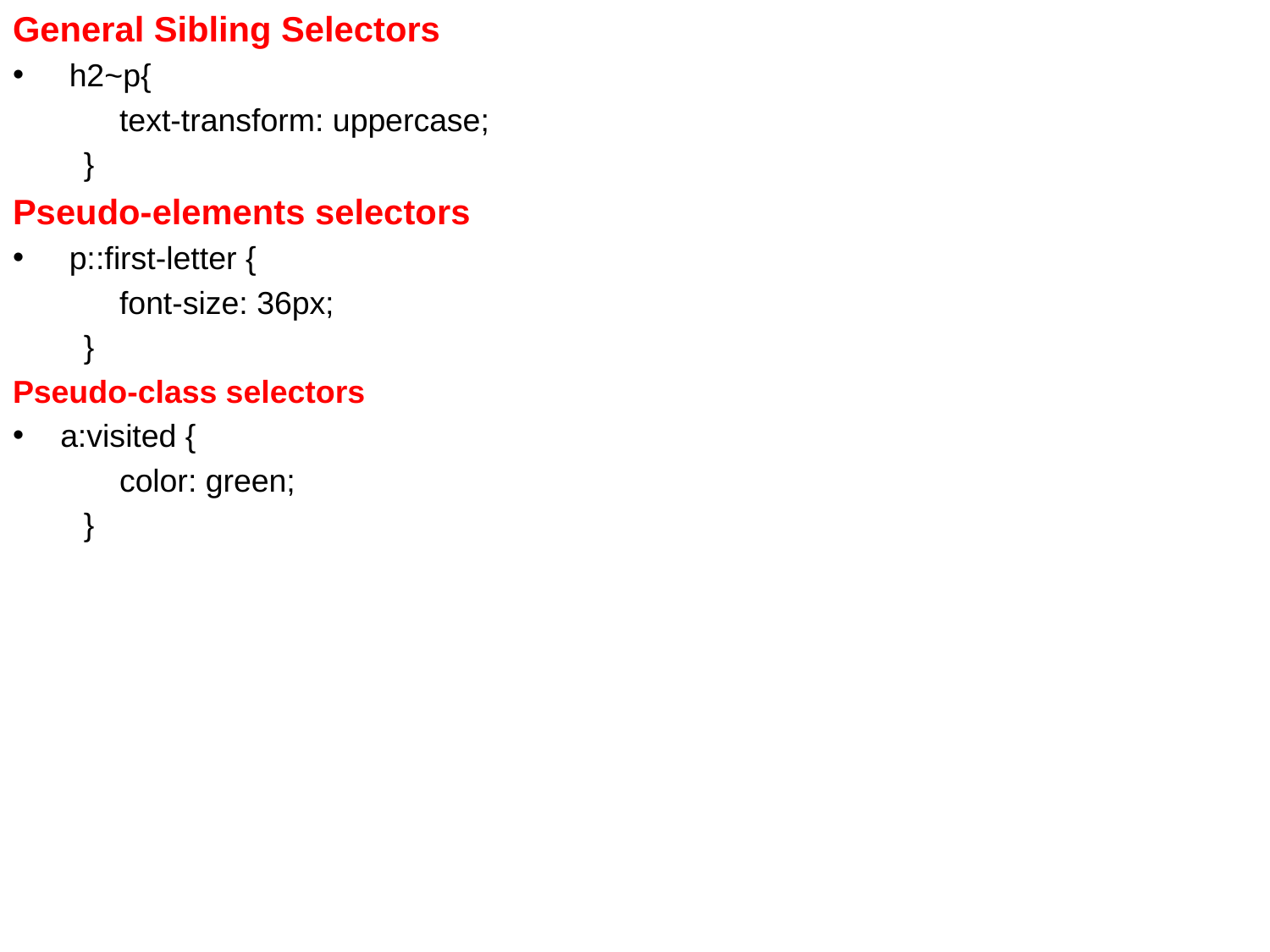

General Sibling Selectors
 h2~p{
            text-transform: uppercase;
        }
Pseudo-elements selectors
 p::first-letter {
            font-size: 36px;
        }
Pseudo-class selectors
a:visited {
            color: green;
        }